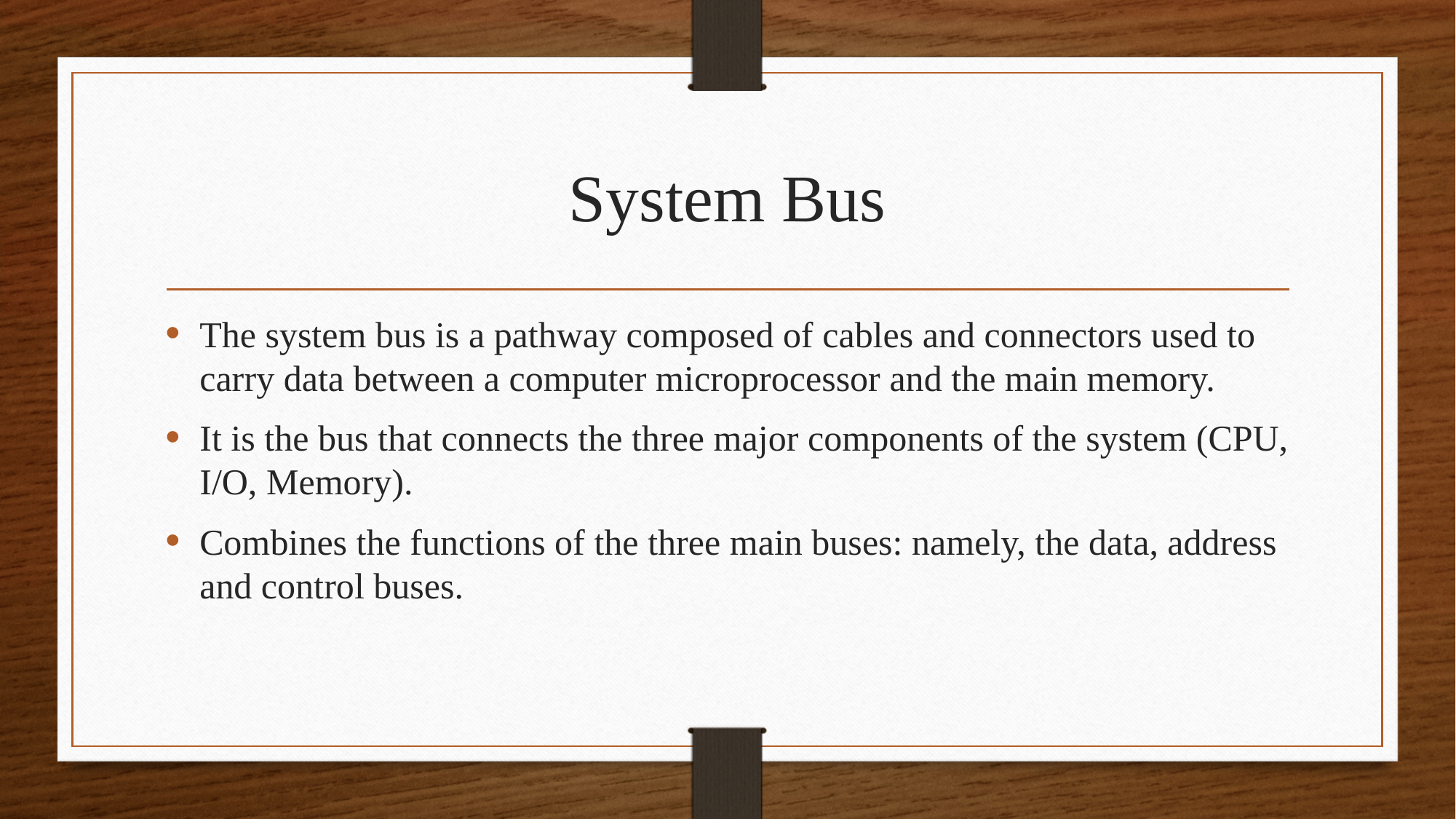

# System Bus
The system bus is a pathway composed of cables and connectors used to carry data between a computer microprocessor and the main memory.
It is the bus that connects the three major components of the system (CPU, I/O, Memory).
Combines the functions of the three main buses: namely, the data, address and control buses.